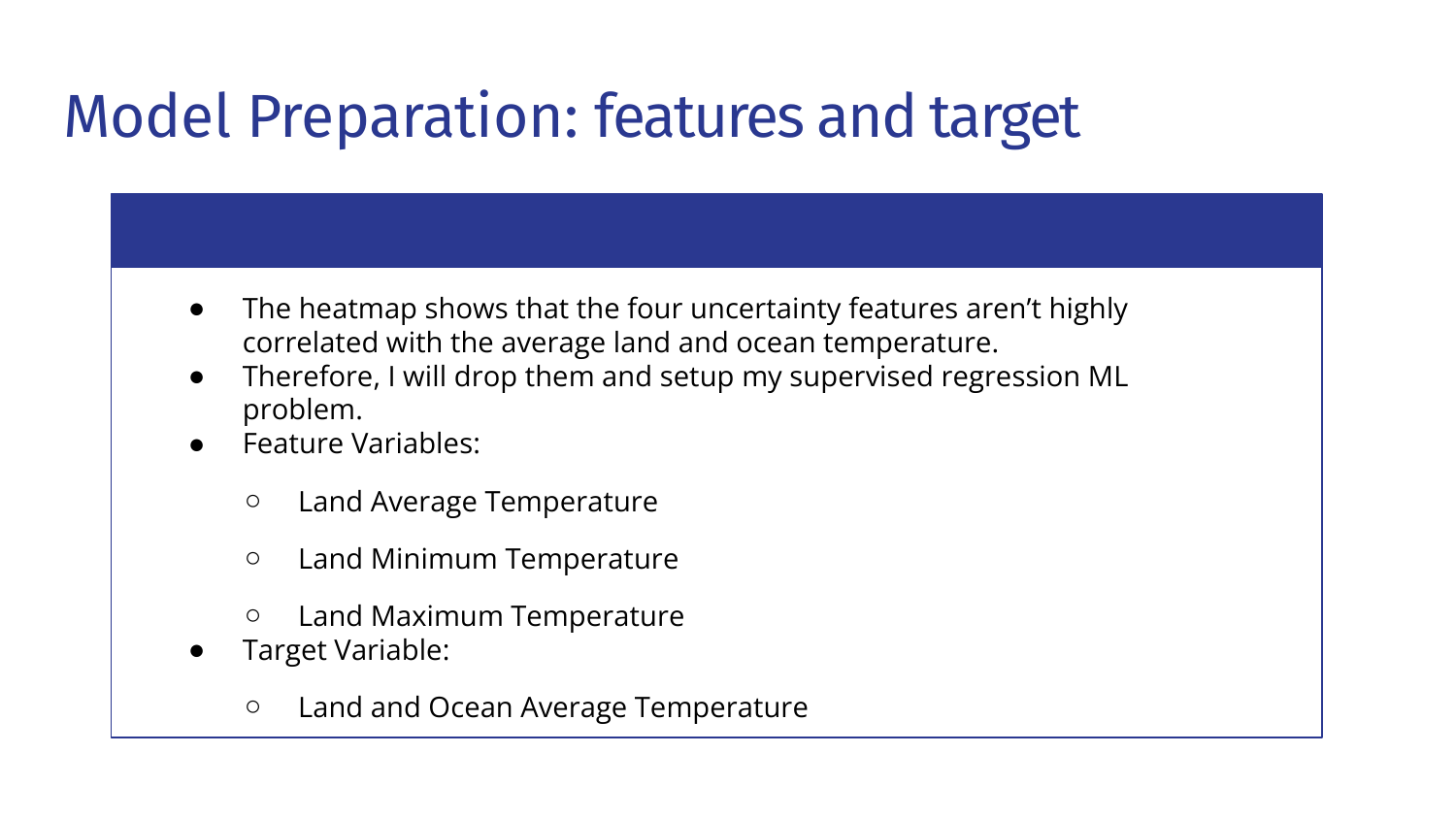

# Model Preparation: features and target

The heatmap shows that the four uncertainty features aren’t highly correlated with the average land and ocean temperature.
Therefore, I will drop them and setup my supervised regression ML problem.
Feature Variables:
Land Average Temperature
Land Minimum Temperature
Land Maximum Temperature
Target Variable:
Land and Ocean Average Temperature